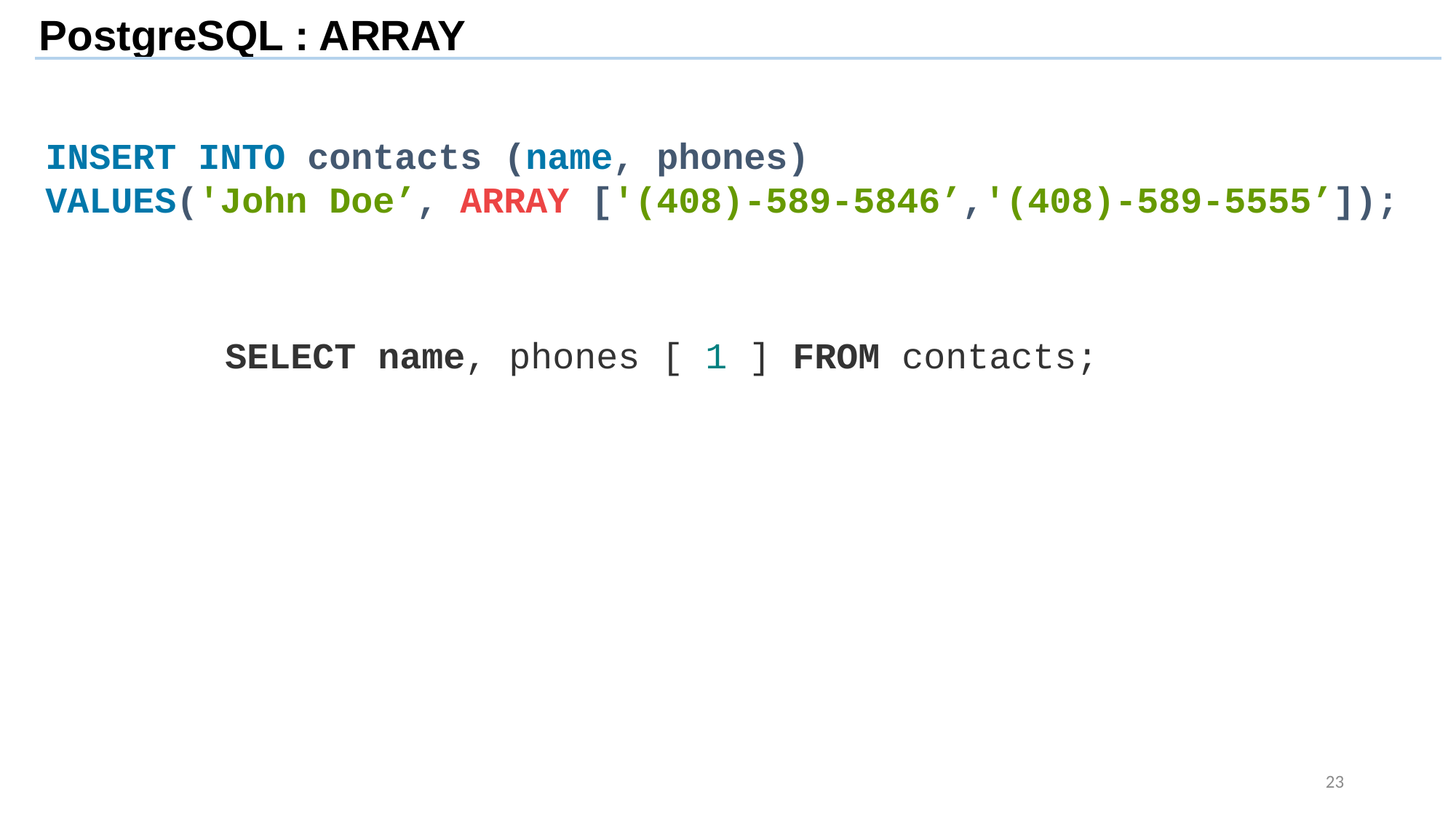

PostgreSQL : ARRAY
INSERT INTO contacts (name, phones)
VALUES('John Doe’, ARRAY ['(408)-589-5846’,'(408)-589-5555’]);
SELECT name, phones [ 1 ] FROM contacts;
23